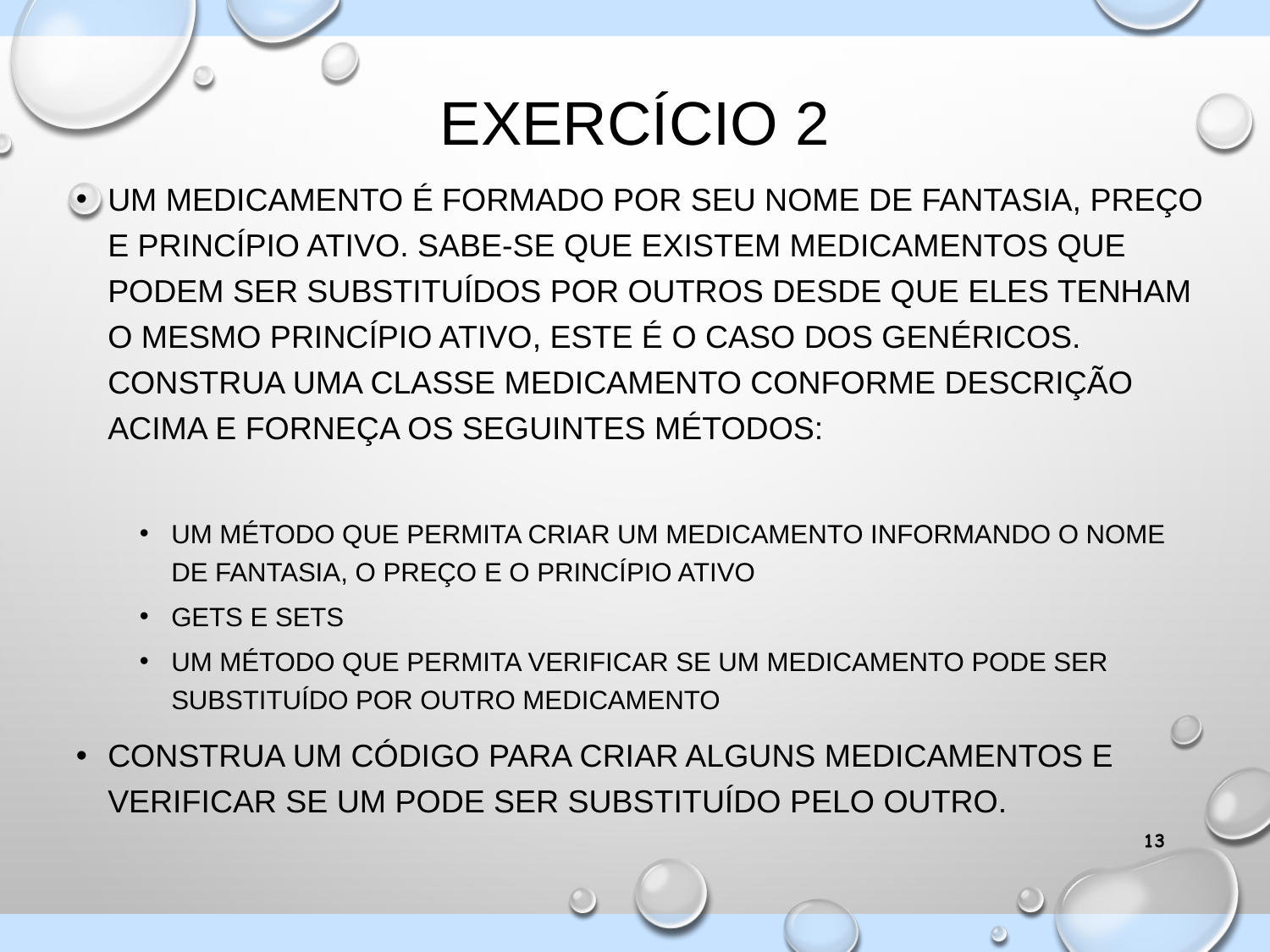

# Exercício 2
Um medicamento é formado por seu nome de fantasia, preço e princípio ativo. Sabe-se que existem medicamentos que podem ser substituídos por outros desde que eles tenham o mesmo princípio ativo, este é o caso dos genéricos. Construa uma classe medicamento conforme descrição acima e forneça os seguintes métodos:

Um método que permita criar um medicamento informando o nome de fantasia, o preço e o princípio ativo
Gets e Sets
Um método que permita verificar se um medicamento pode ser substituído por outro medicamento
Construa um código para criar alguns medicamentos e verificar se um pode ser substituído pelo outro.

13